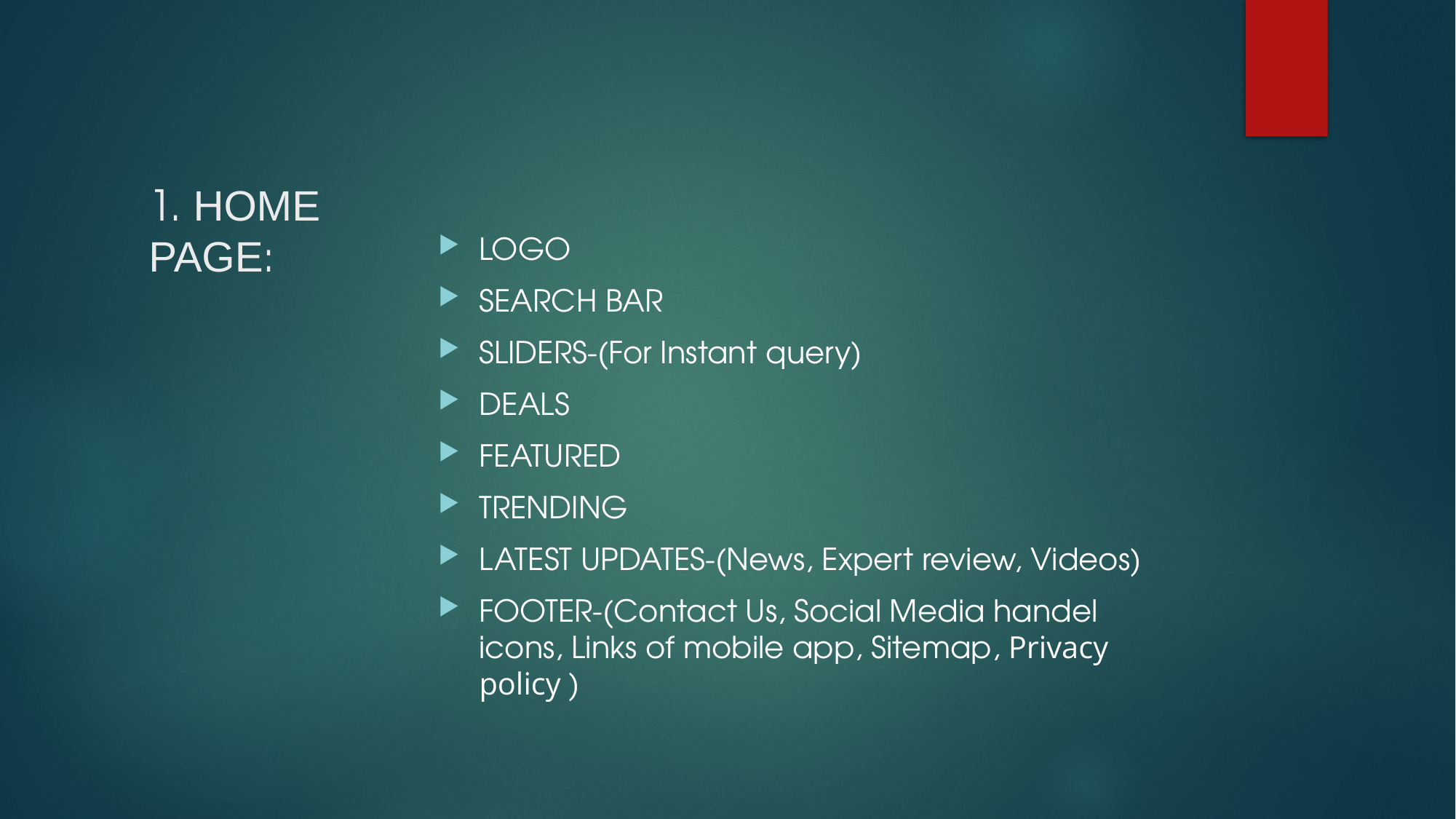

# 1. HOME PAGE:

LOGO
SEARCH BAR
SLIDERS-(For Instant query)
DEALS
FEATURED
TRENDING
LATEST UPDATES-(News, Expert review, Videos)
FOOTER-(Contact Us, Social Media handel icons, Links of mobile app, Sitemap, Privacy policy )